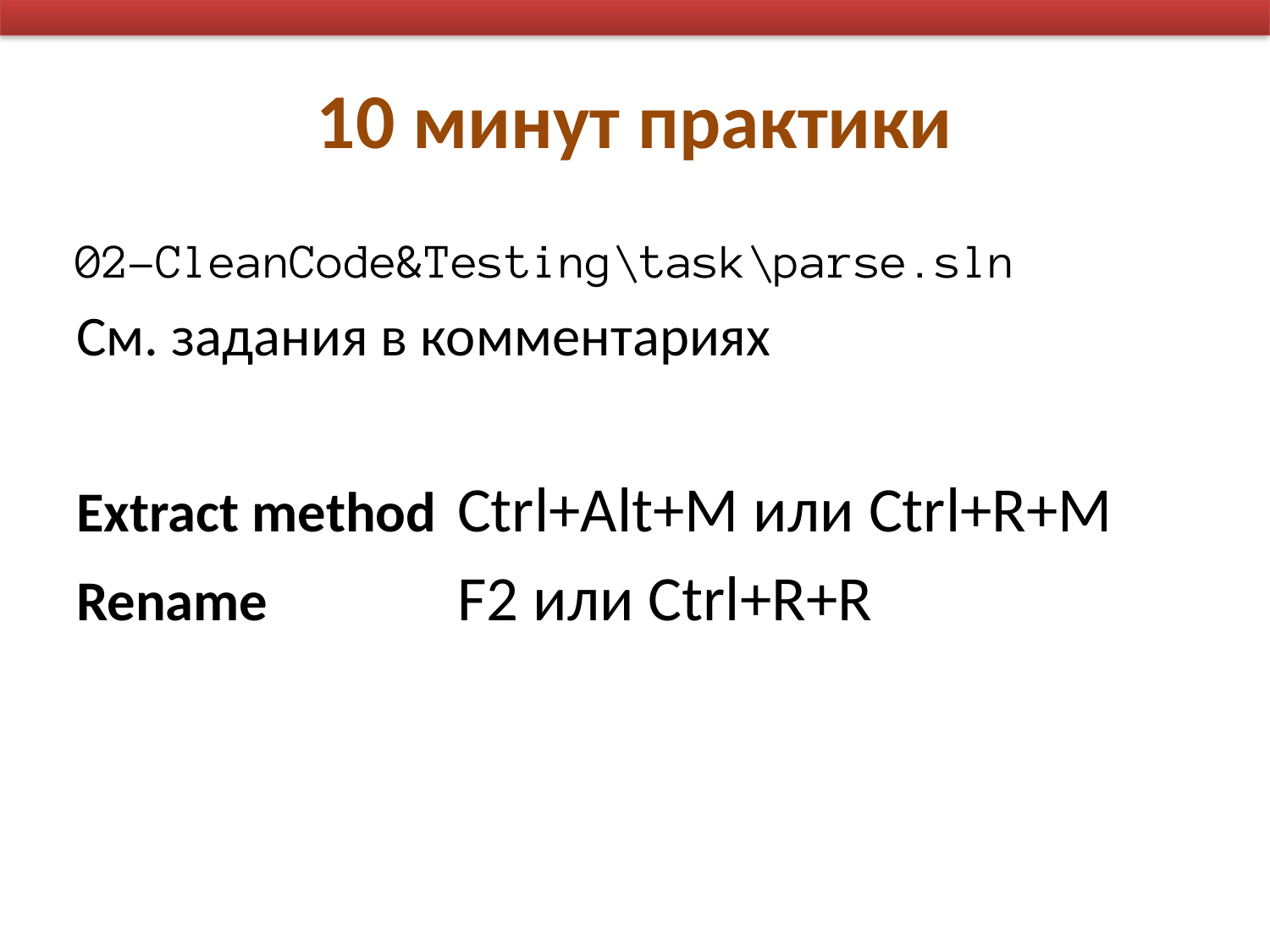

# 10 минут практики
02-CleanCode&Testing\task\parse.sln
См. задания в комментариях

Extract method 	Ctrl+Alt+M или Ctrl+R+M
Rename		F2 или Ctrl+R+R